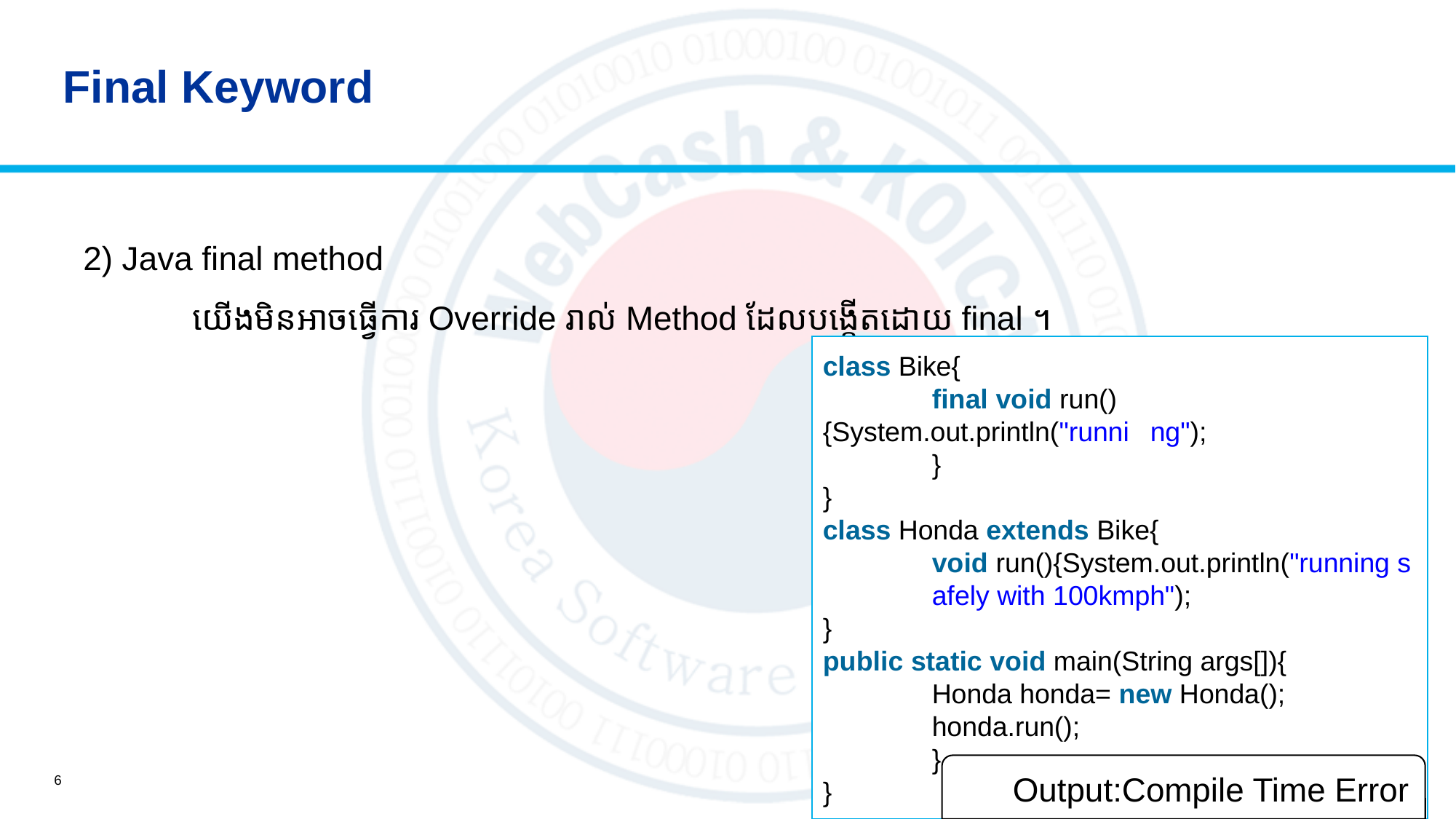

# Final Keyword
2) Java final method
	យើងមិនអាចធ្វើការ Override រាល់ Method ដែលបង្កើតដោយ final ។

class Bike{
	final void run(){System.out.println("runni	ng");
	}
}
class Honda extends Bike{
	void run(){System.out.println("running s	afely with 100kmph");
}
public static void main(String args[]){
	Honda honda= new Honda();
	honda.run();
	}
}
Output:Compile Time Error
6